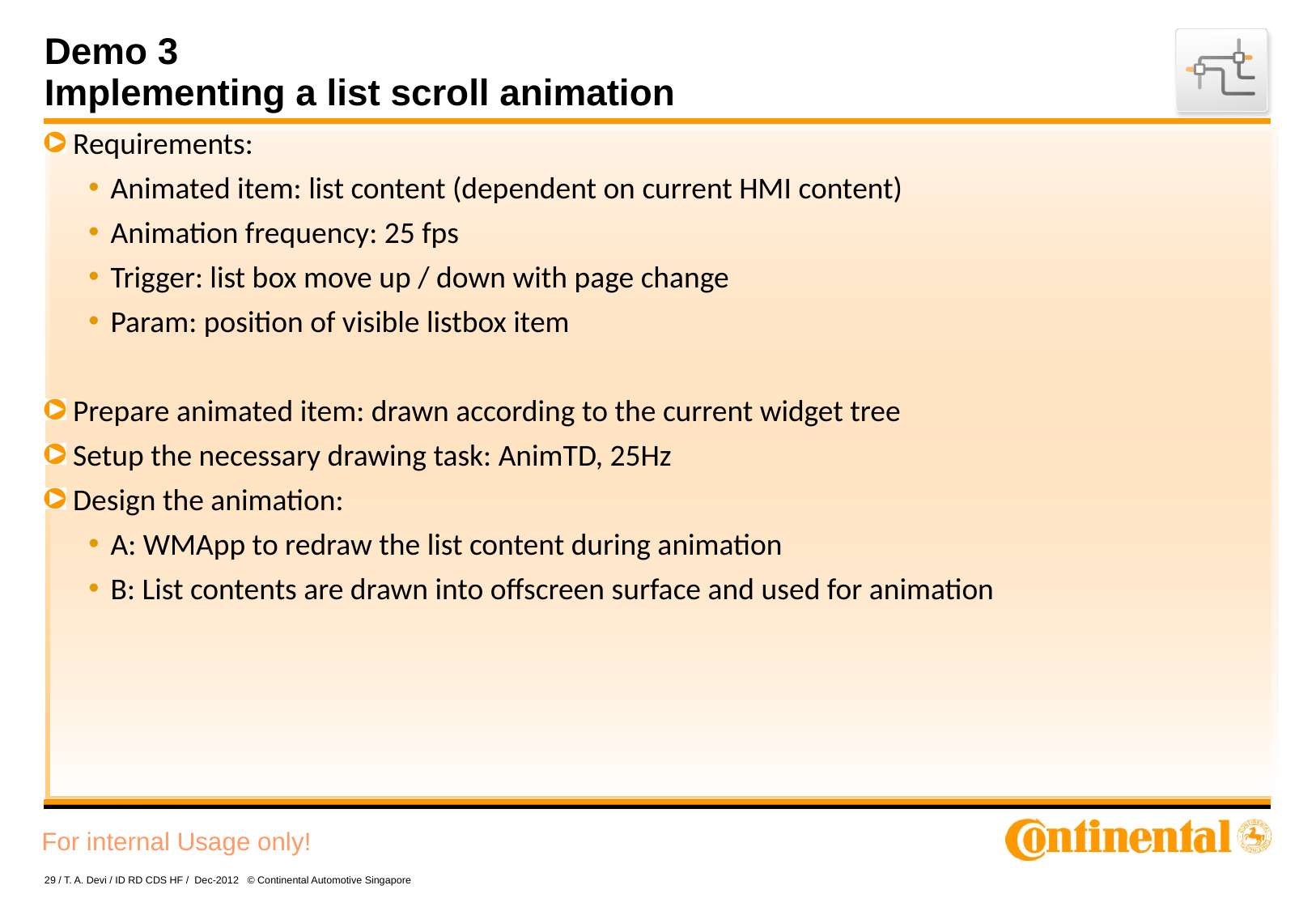

# Demo 3 Implementing a list scroll animation
 Requirements:
Animated item: list content (dependent on current HMI content)
Animation frequency: 25 fps
Trigger: list box move up / down with page change
Param: position of visible listbox item

 Prepare animated item: drawn according to the current widget tree
 Setup the necessary drawing task: AnimTD, 25Hz
 Design the animation:
A: WMApp to redraw the list content during animation
B: List contents are drawn into offscreen surface and used for animation

29 / T. A. Devi / ID RD CDS HF /  Dec-2012   © Continental Automotive Singapore